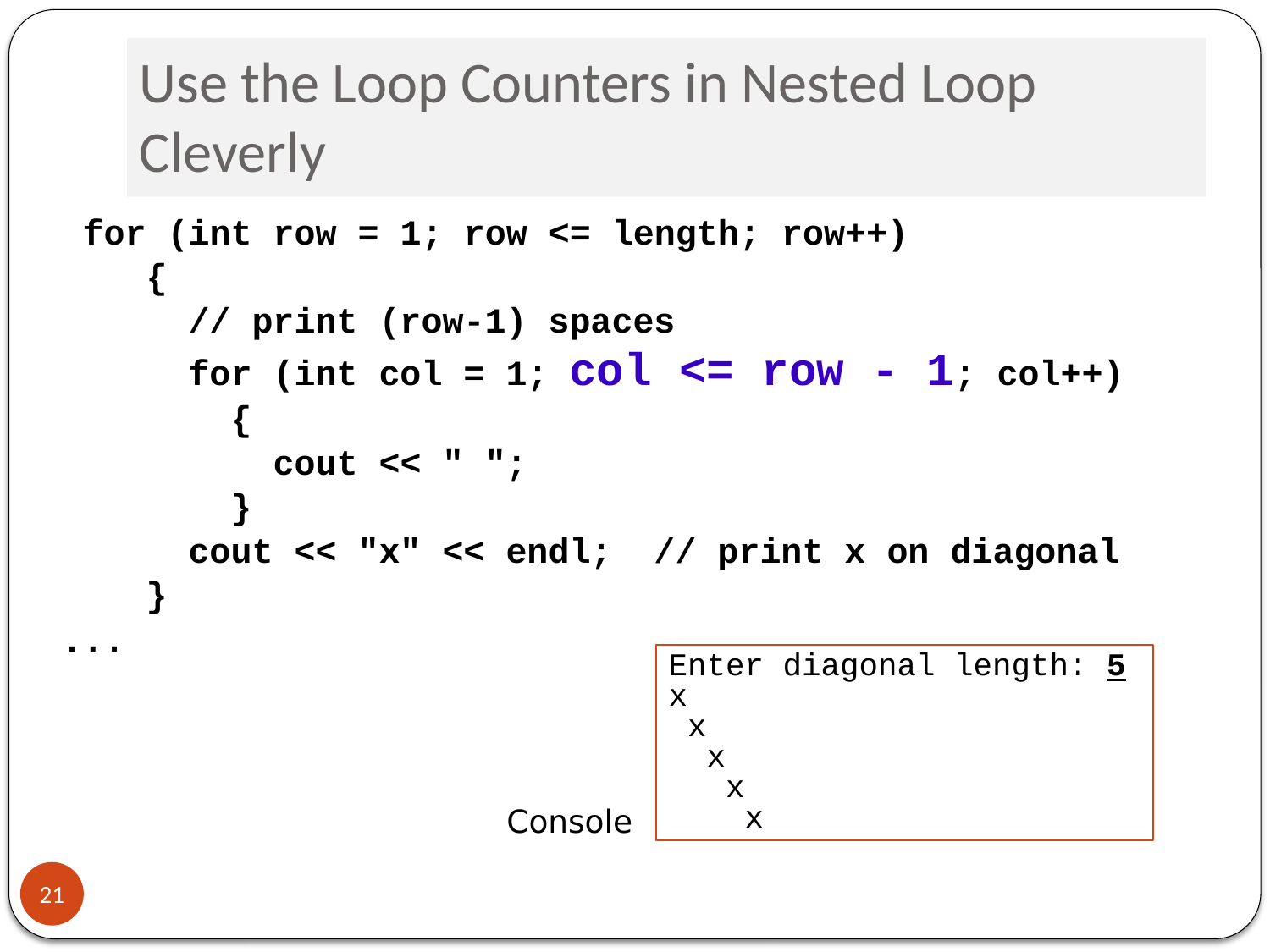

# Use the Loop Counters in Nested Loop Cleverly
 for (int row = 1; row <= length; row++)
    {
      // print (row-1) spaces
      for (int col = 1; col <= row - 1; col++)
        {
          cout << " ";
        }
      cout << "x" << endl;  // print x on diagonal
    }
...

Enter diagonal length: 5
x
 x
  x
   x
    x
Console
21